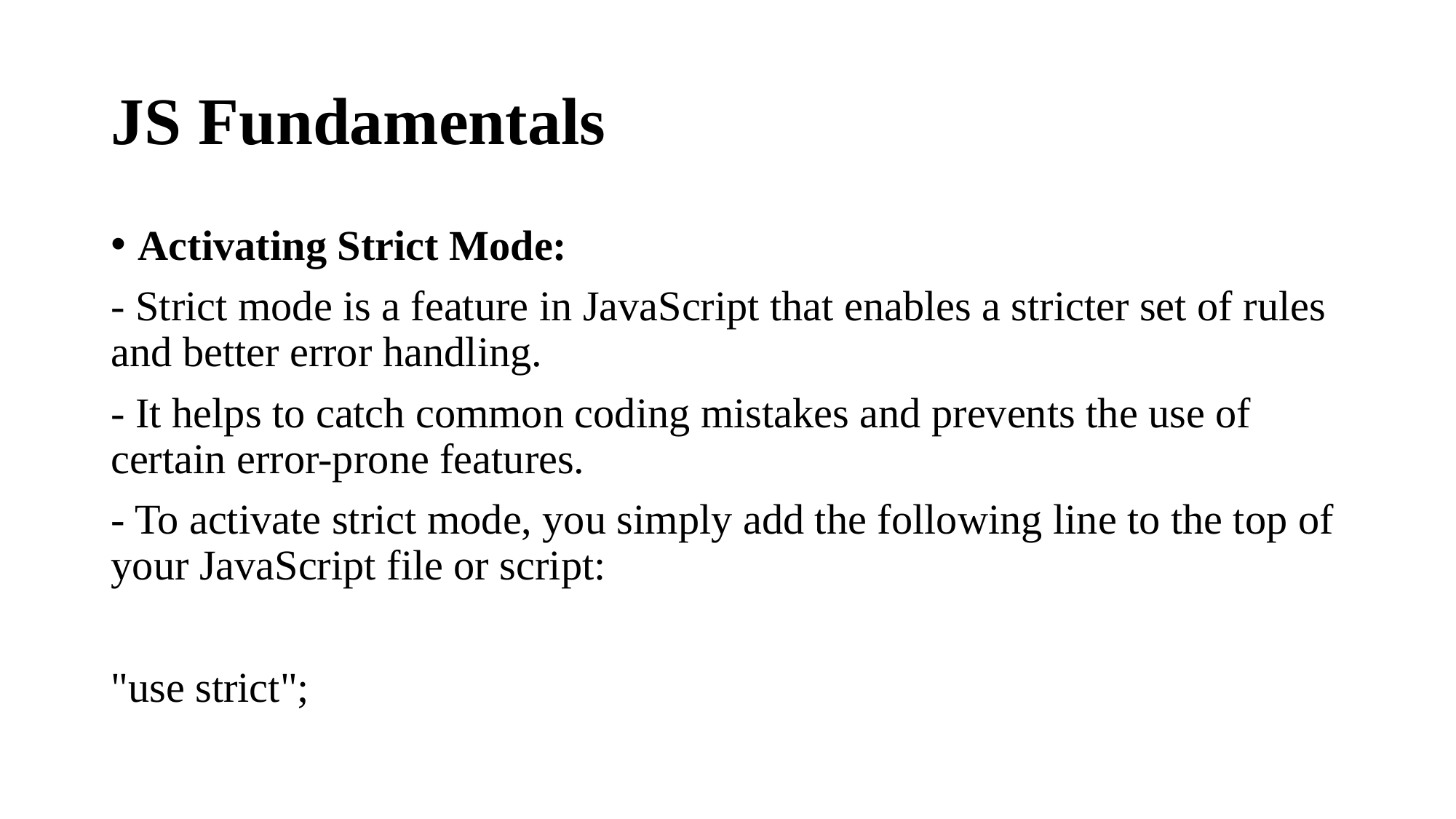

# JS Fundamentals
Activating Strict Mode:
- Strict mode is a feature in JavaScript that enables a stricter set of rules and better error handling.
- It helps to catch common coding mistakes and prevents the use of certain error-prone features.
- To activate strict mode, you simply add the following line to the top of your JavaScript file or script:

"use strict";